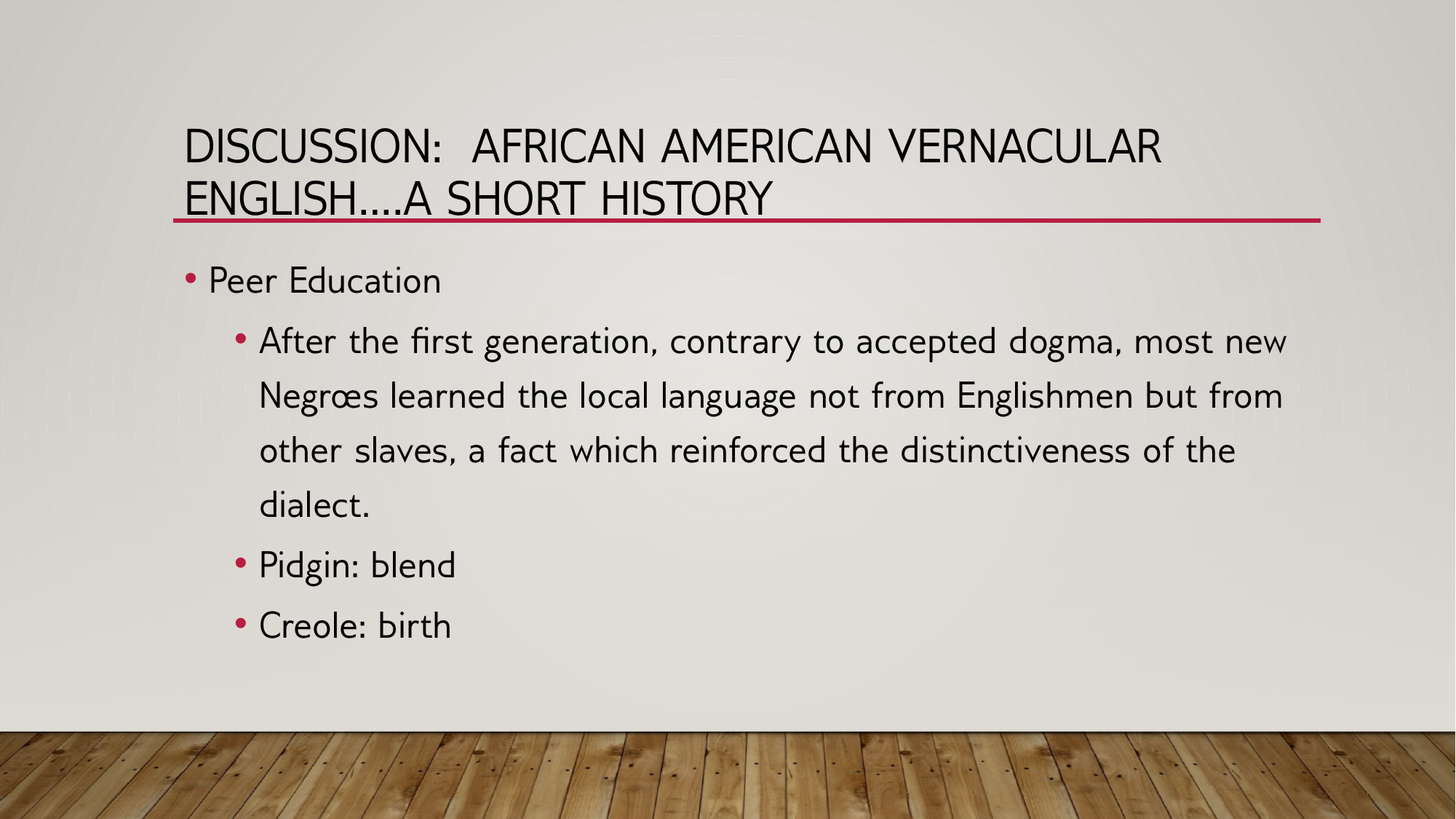

# Discussion:  African American Vernacular English….A Short History
Peer Education
After the first generation, contrary to accepted dogma, most new Negroes learned the local language not from Englishmen but from other slaves, a fact which reinforced the distinctiveness of the dialect.
Pidgin: blend
Creole: birth